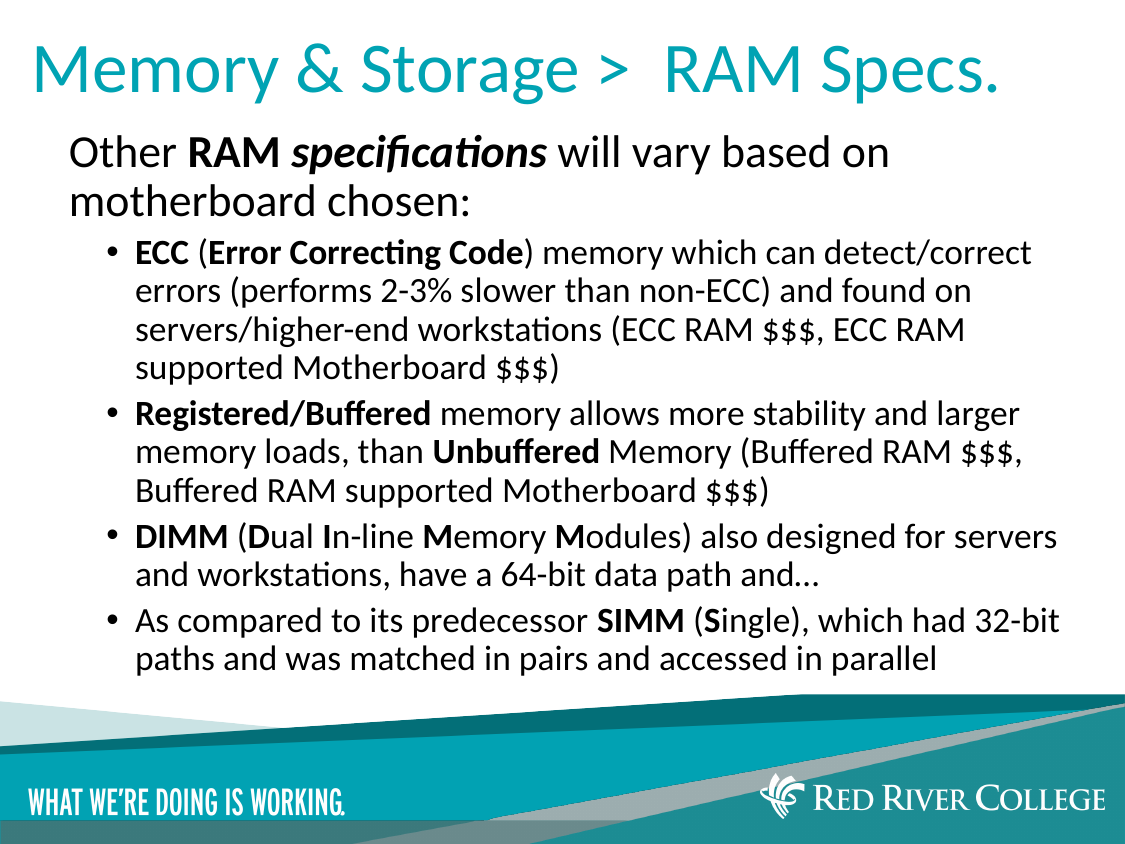

# Memory & Storage >  RAM Specs.
Other RAM specifications will vary based on motherboard chosen:
ECC (Error Correcting Code) memory which can detect/correct errors (performs 2-3% slower than non-ECC) and found on servers/higher-end workstations (ECC RAM $$$, ECC RAM supported Motherboard $$$)
Registered/Buffered memory allows more stability and larger memory loads, than Unbuffered Memory (Buffered RAM $$$, Buffered RAM supported Motherboard $$$)
DIMM (Dual In-line Memory Modules) also designed for servers and workstations, have a 64-bit data path and…
As compared to its predecessor SIMM (Single), which had 32-bit paths and was matched in pairs and accessed in parallel